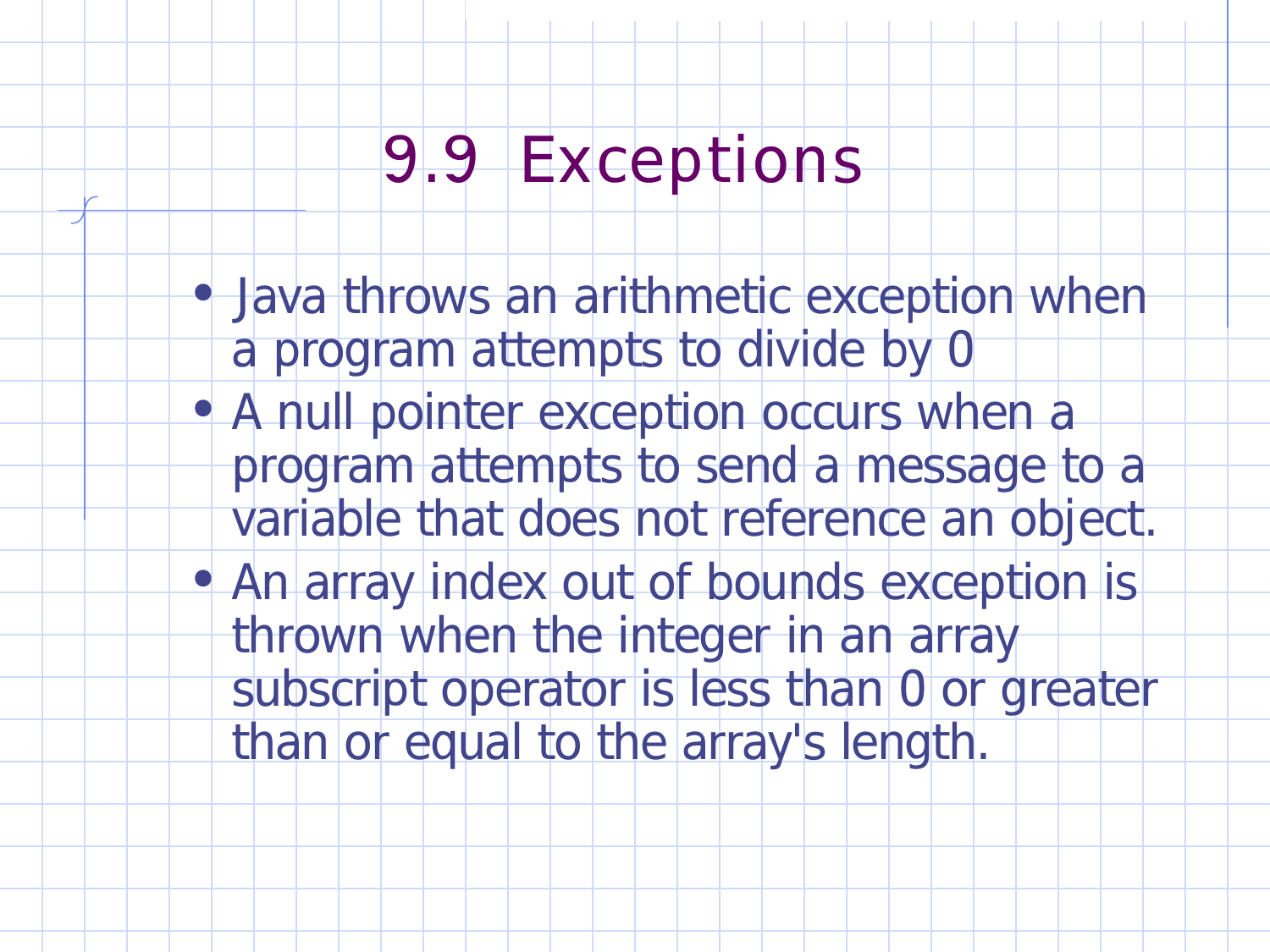

# 9.9  Exceptions
Java throws an arithmetic exception when a program attempts to divide by 0
A null pointer exception occurs when a program attempts to send a message to a variable that does not reference an object.
An array index out of bounds exception is thrown when the integer in an array subscript operator is less than 0 or greater than or equal to the array's length.